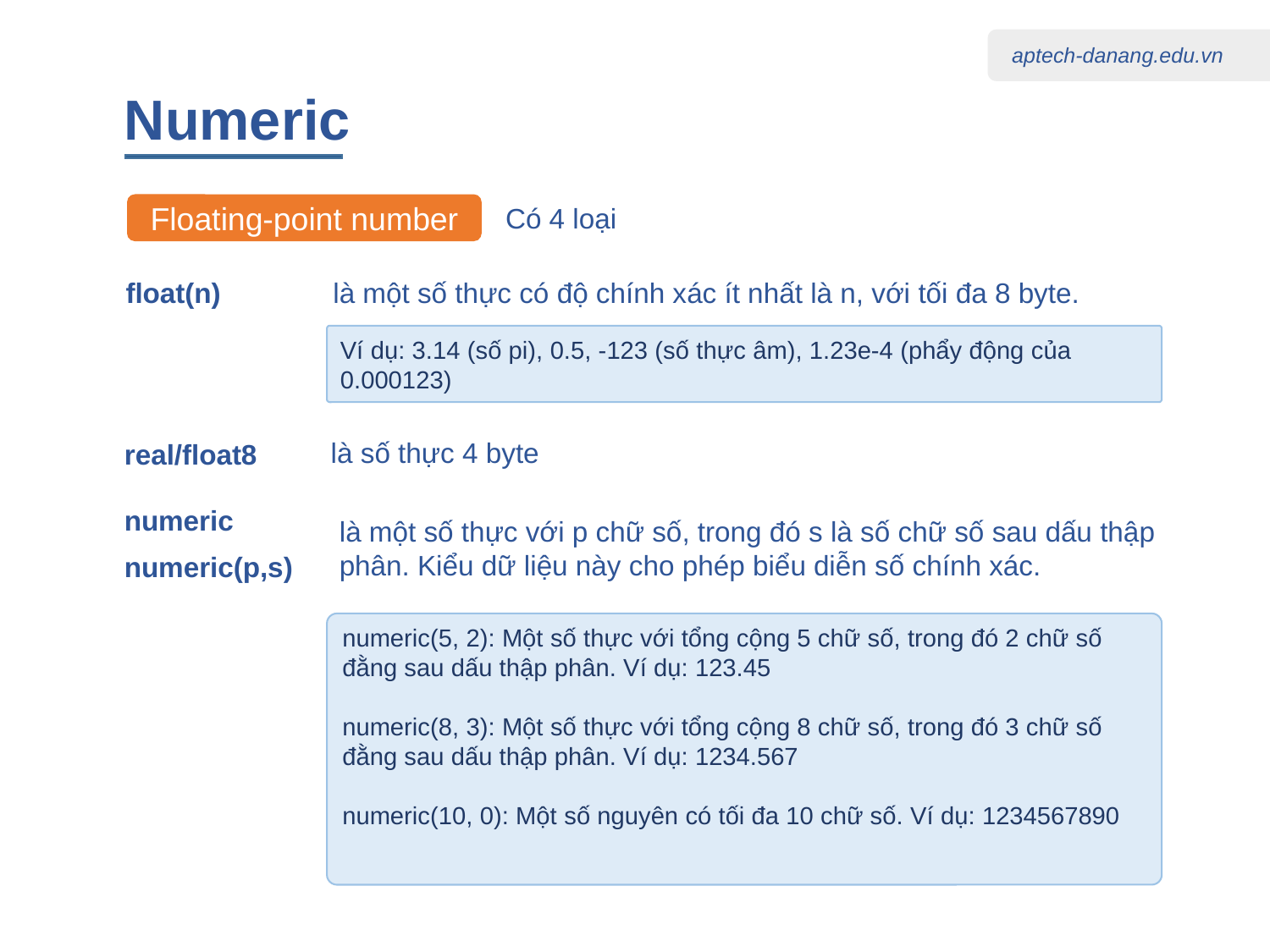

Numeric

Floating-point number
Có 4 loại
float(n)
là một số thực có độ chính xác ít nhất là n, với tối đa 8 byte.
Ví dụ: 3.14 (số pi), 0.5, -123 (số thực âm), 1.23e-4 (phẩy động của 0.000123)
là số thực 4 byte
real/float8
numeric
là một số thực với p chữ số, trong đó s là số chữ số sau dấu thập phân. Kiểu dữ liệu này cho phép biểu diễn số chính xác.
numeric(p,s)
numeric(5, 2): Một số thực với tổng cộng 5 chữ số, trong đó 2 chữ số đằng sau dấu thập phân. Ví dụ: 123.45

numeric(8, 3): Một số thực với tổng cộng 8 chữ số, trong đó 3 chữ số đằng sau dấu thập phân. Ví dụ: 1234.567

numeric(10, 0): Một số nguyên có tối đa 10 chữ số. Ví dụ: 1234567890